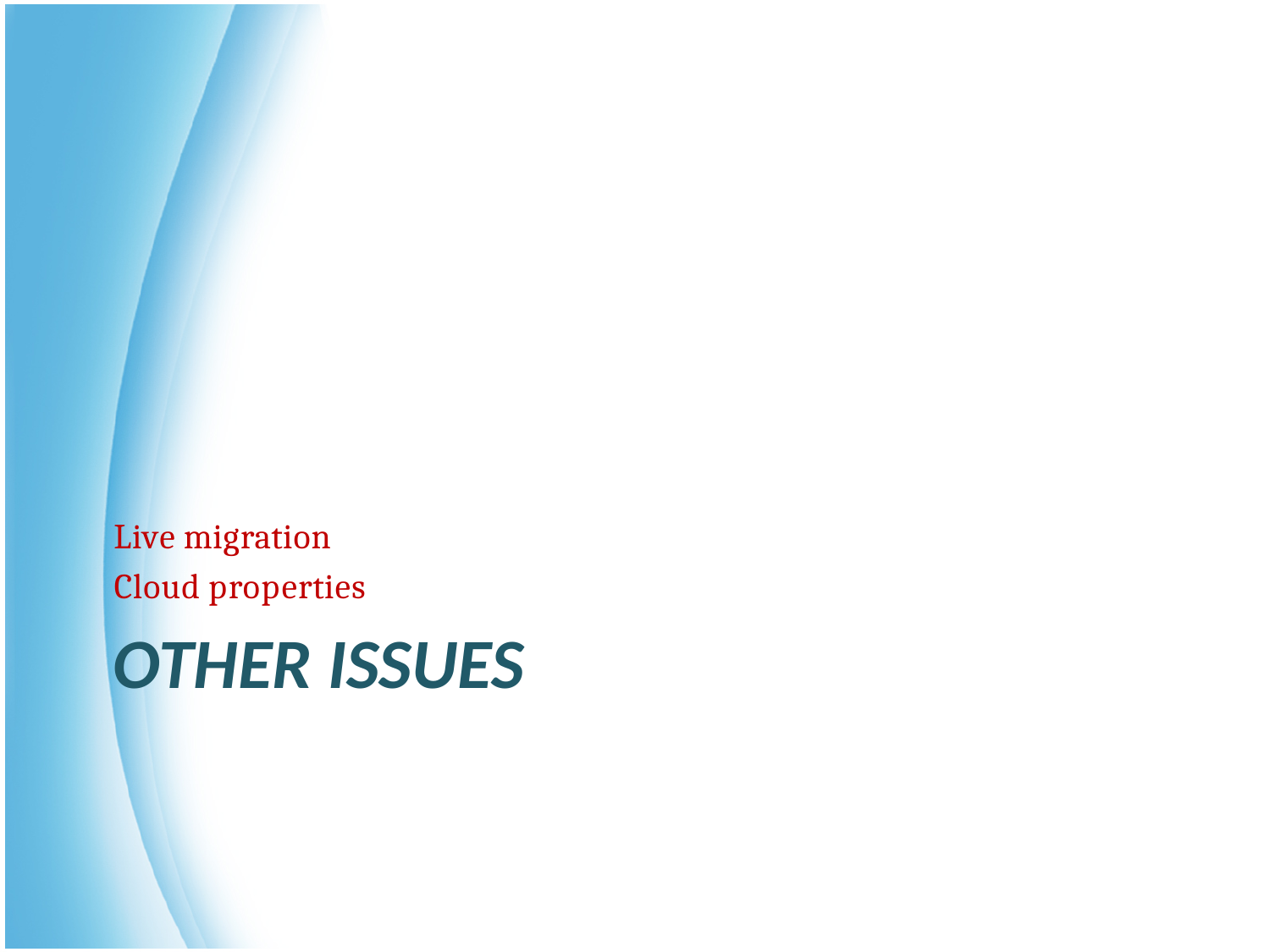

Live migration
Cloud properties
# Other Issues